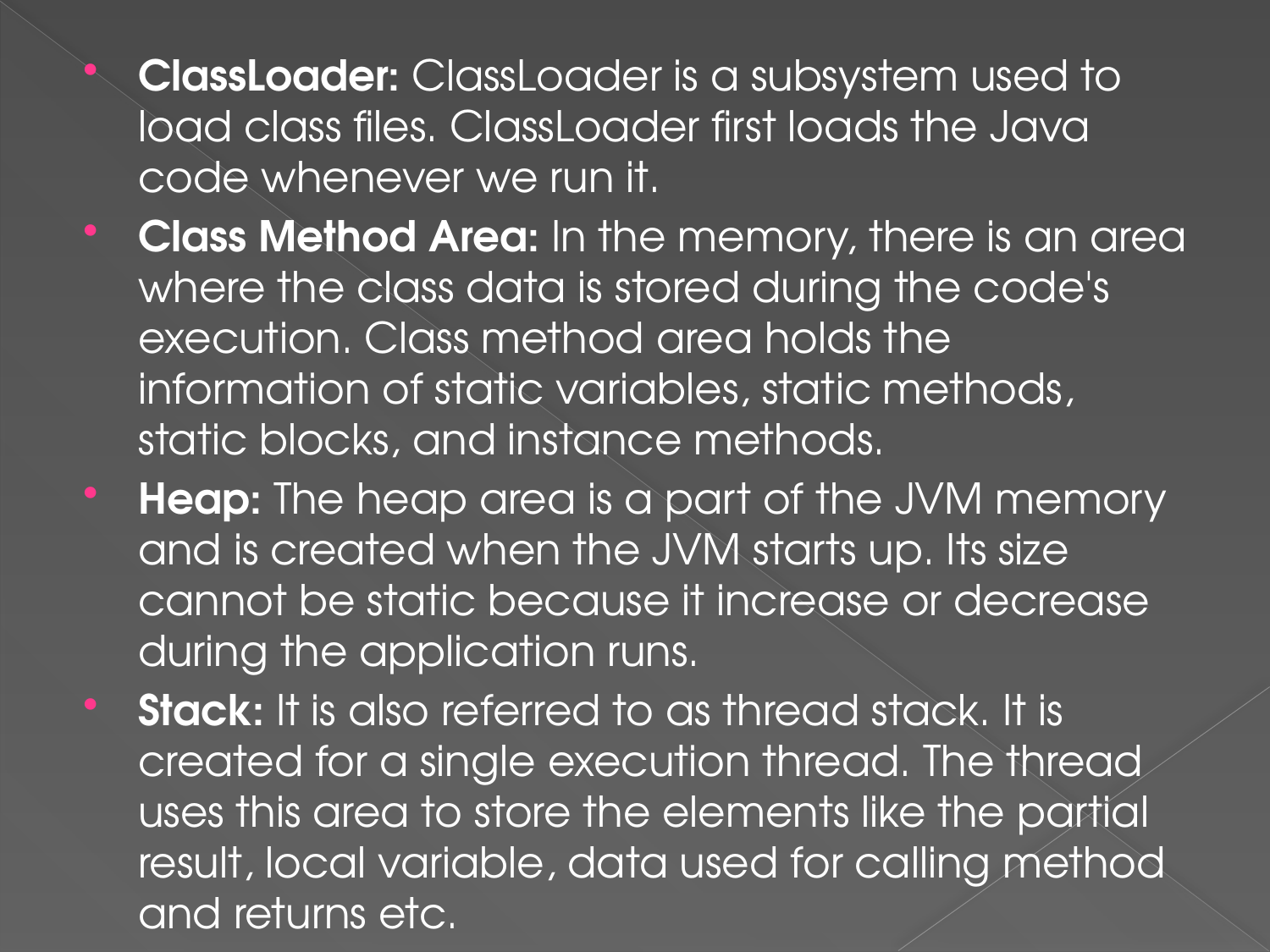

ClassLoader: ClassLoader is a subsystem used to load class files. ClassLoader first loads the Java code whenever we run it.
Class Method Area: In the memory, there is an area where the class data is stored during the code's execution. Class method area holds the information of static variables, static methods, static blocks, and instance methods.
Heap: The heap area is a part of the JVM memory and is created when the JVM starts up. Its size cannot be static because it increase or decrease during the application runs.
Stack: It is also referred to as thread stack. It is created for a single execution thread. The thread uses this area to store the elements like the partial result, local variable, data used for calling method and returns etc.